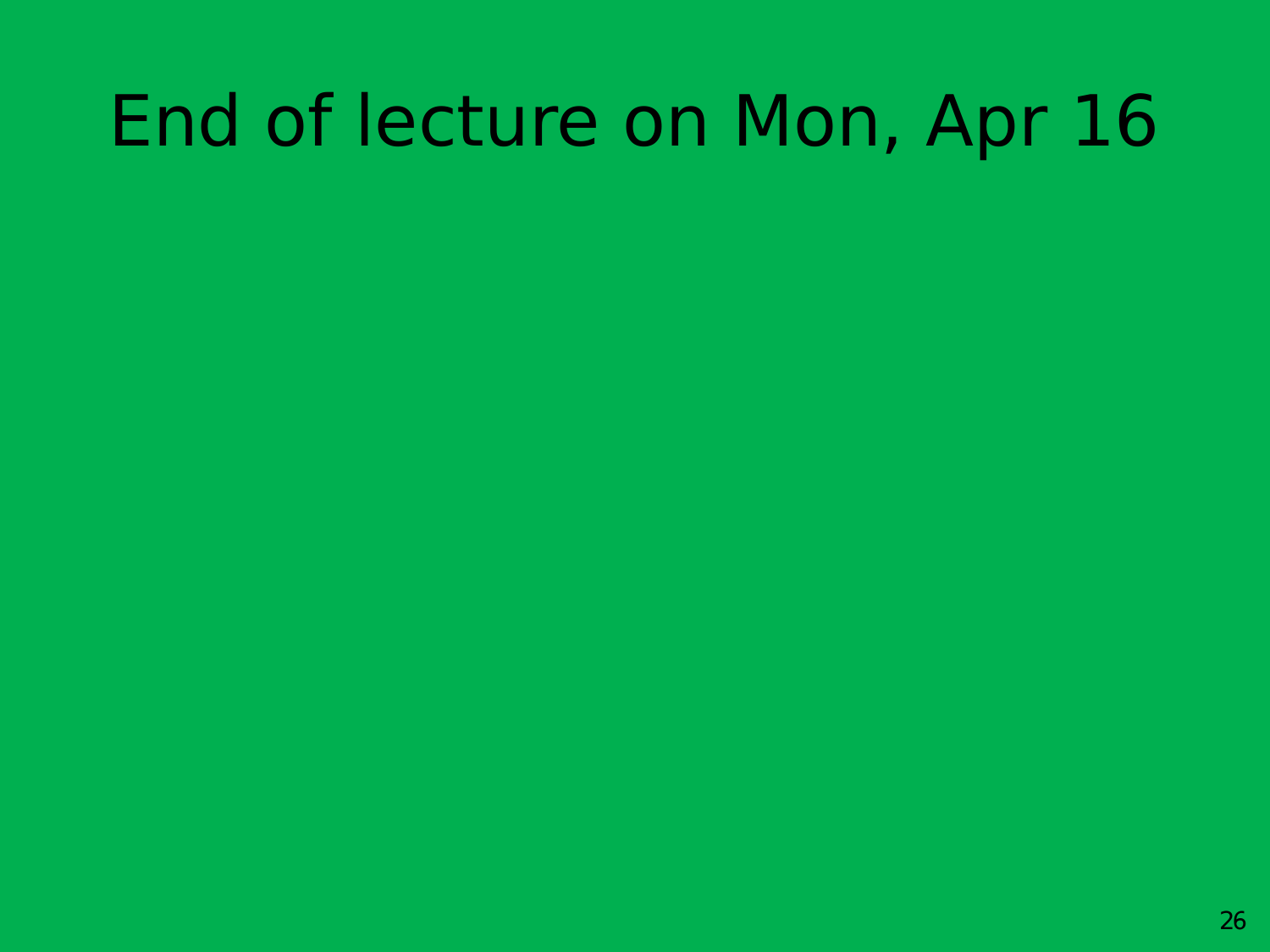

# End of lecture on Mon, Apr 16